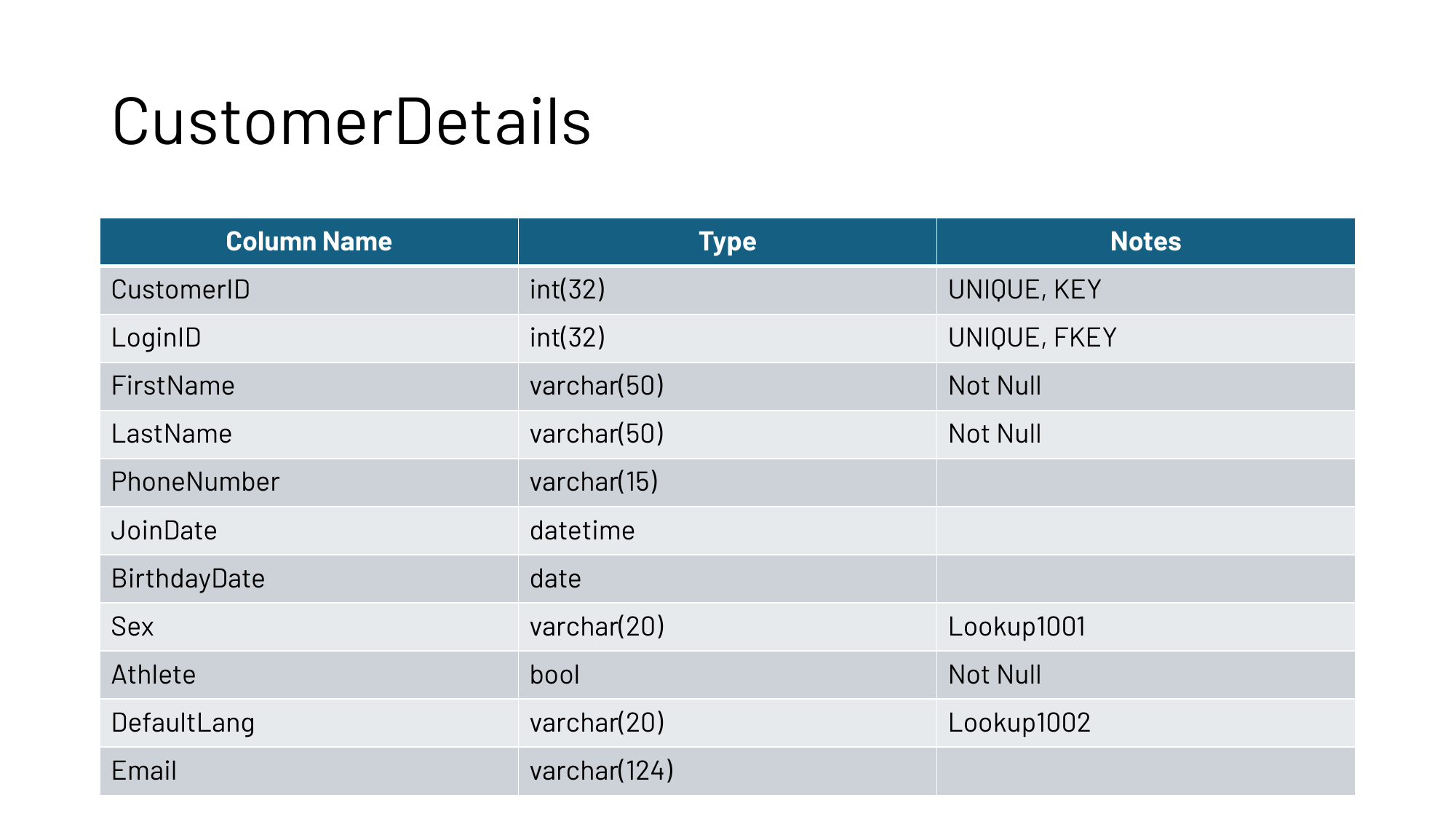

# CustomerDetails
| Column Name | Type | Notes |
| --- | --- | --- |
| CustomerID | int(32) | UNIQUE, KEY |
| LoginID | int(32) | UNIQUE, FKEY |
| FirstName | varchar(50) | Not Null |
| LastName | varchar(50) | Not Null |
| PhoneNumber | varchar(15) |  |
| JoinDate | datetime |  |
| BirthdayDate | date |  |
| Sex | varchar(20) | Lookup1001 |
| Athlete | bool | Not Null |
| DefaultLang | varchar(20) | Lookup1002 |
| Email | varchar(124) |  |